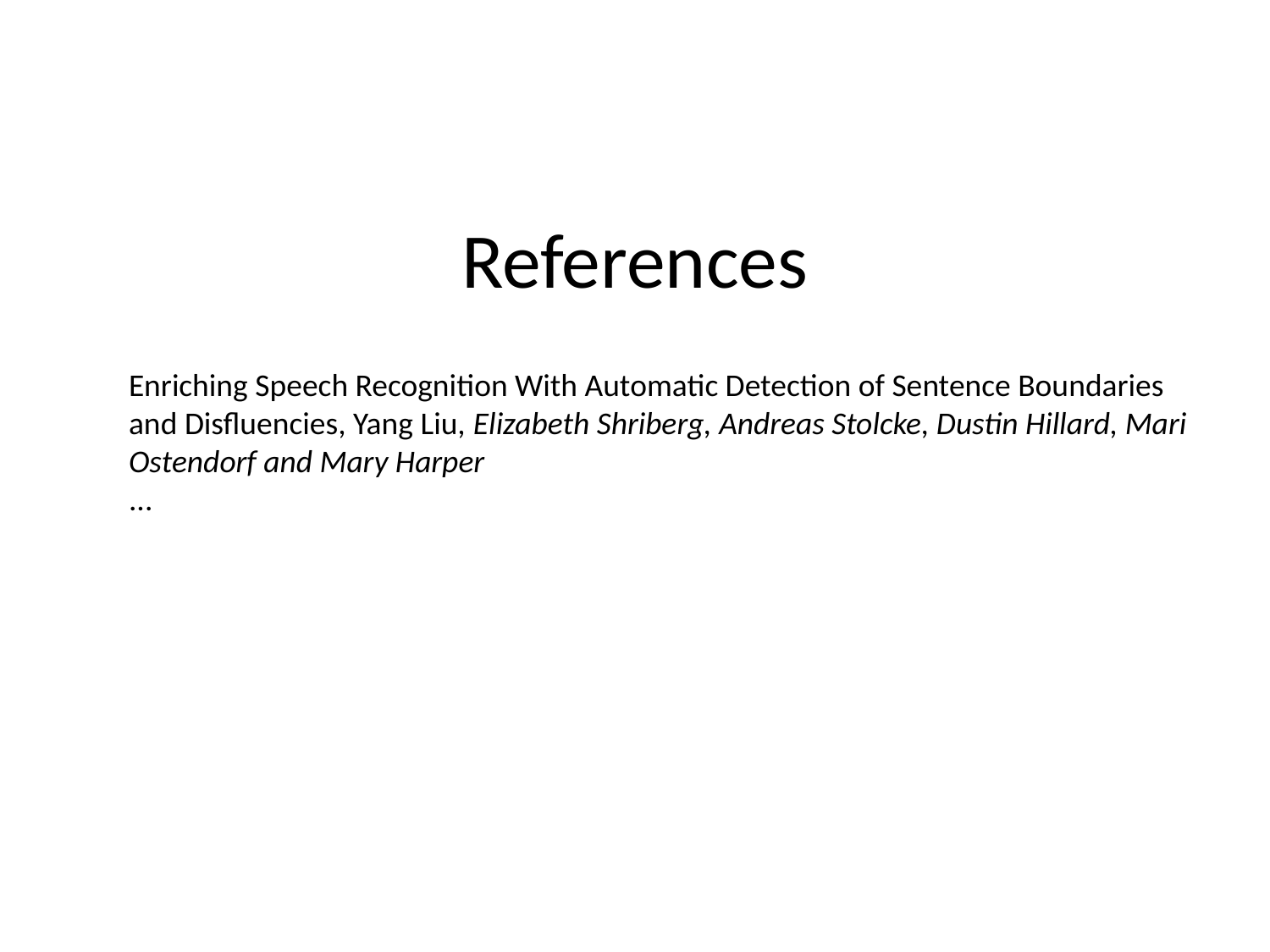

# References
Enriching Speech Recognition With Automatic Detection of Sentence Boundaries and Disﬂuencies, Yang Liu, Elizabeth Shriberg, Andreas Stolcke, Dustin Hillard, Mari Ostendorf and Mary Harper
...